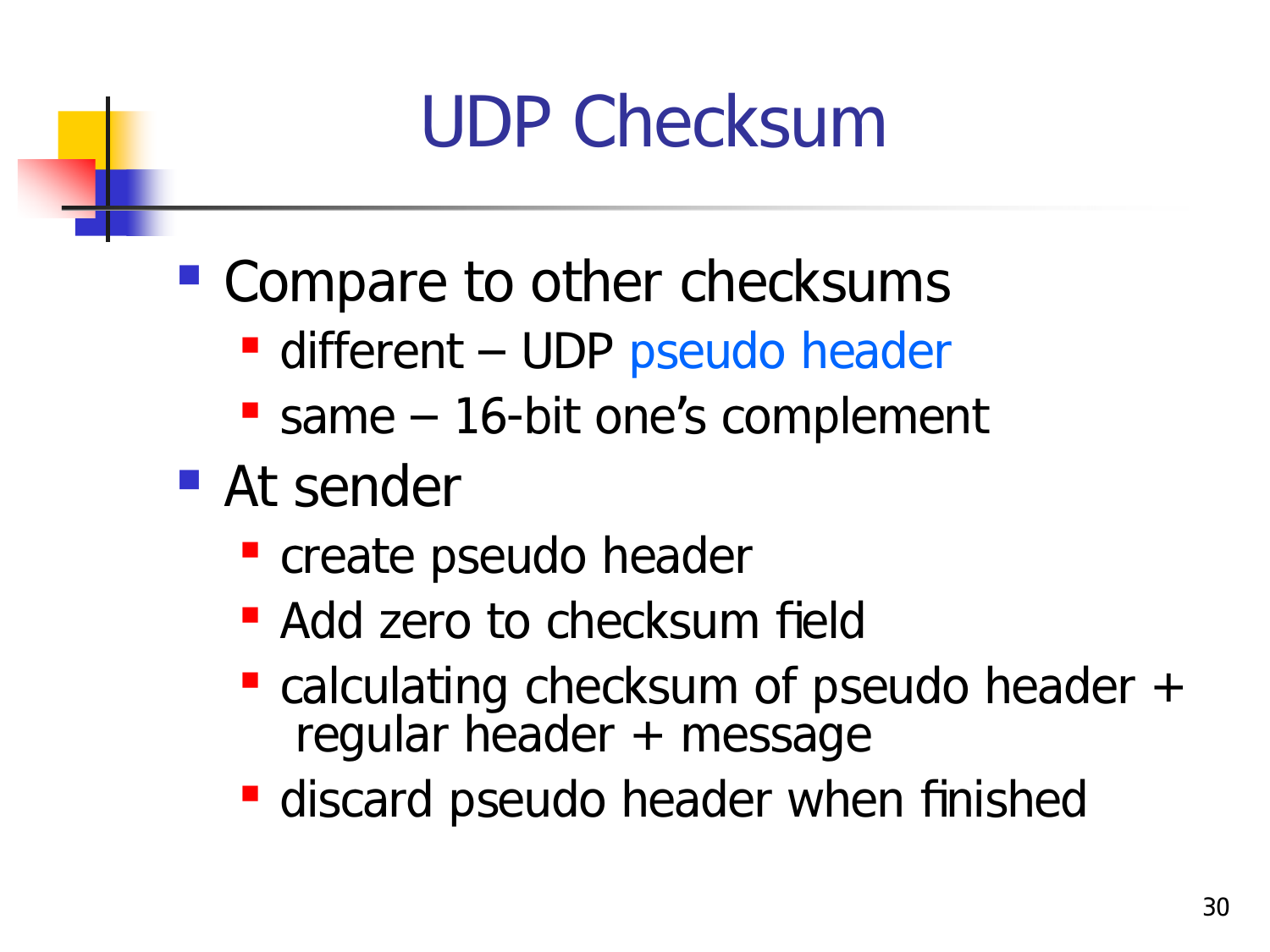

# UDP Checksum
Compare to other checksums
different – UDP pseudo header
same – 16-bit one’s complement
At sender
create pseudo header
Add zero to checksum field
calculating checksum of pseudo header +  regular header + message
discard pseudo header when finished
30